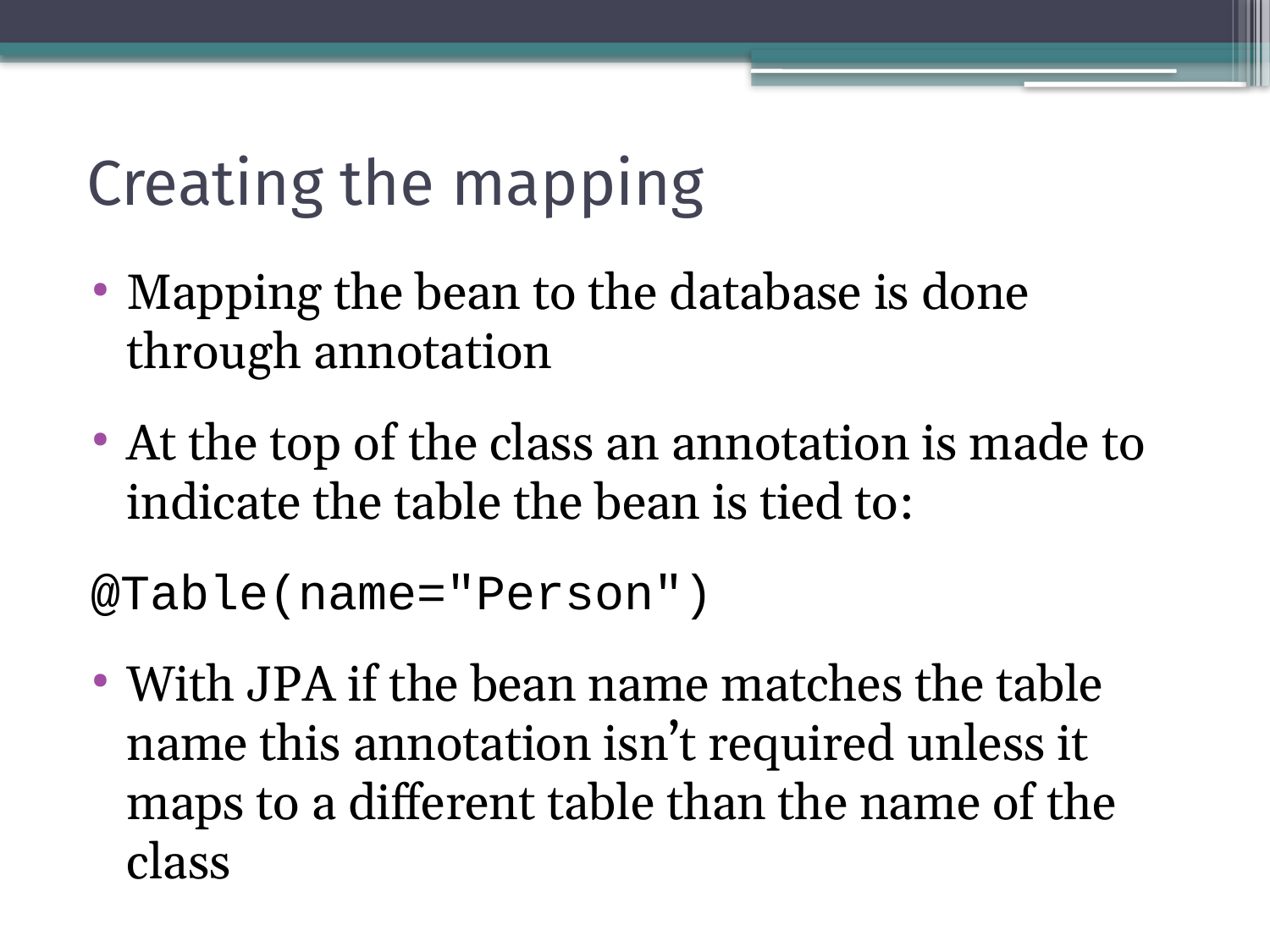

# Creating the mapping
Mapping the bean to the database is done through annotation
At the top of the class an annotation is made to indicate the table the bean is tied to:
@Table(name="Person")
With JPA if the bean name matches the table name this annotation isn’t required unless it maps to a different table than the name of the class